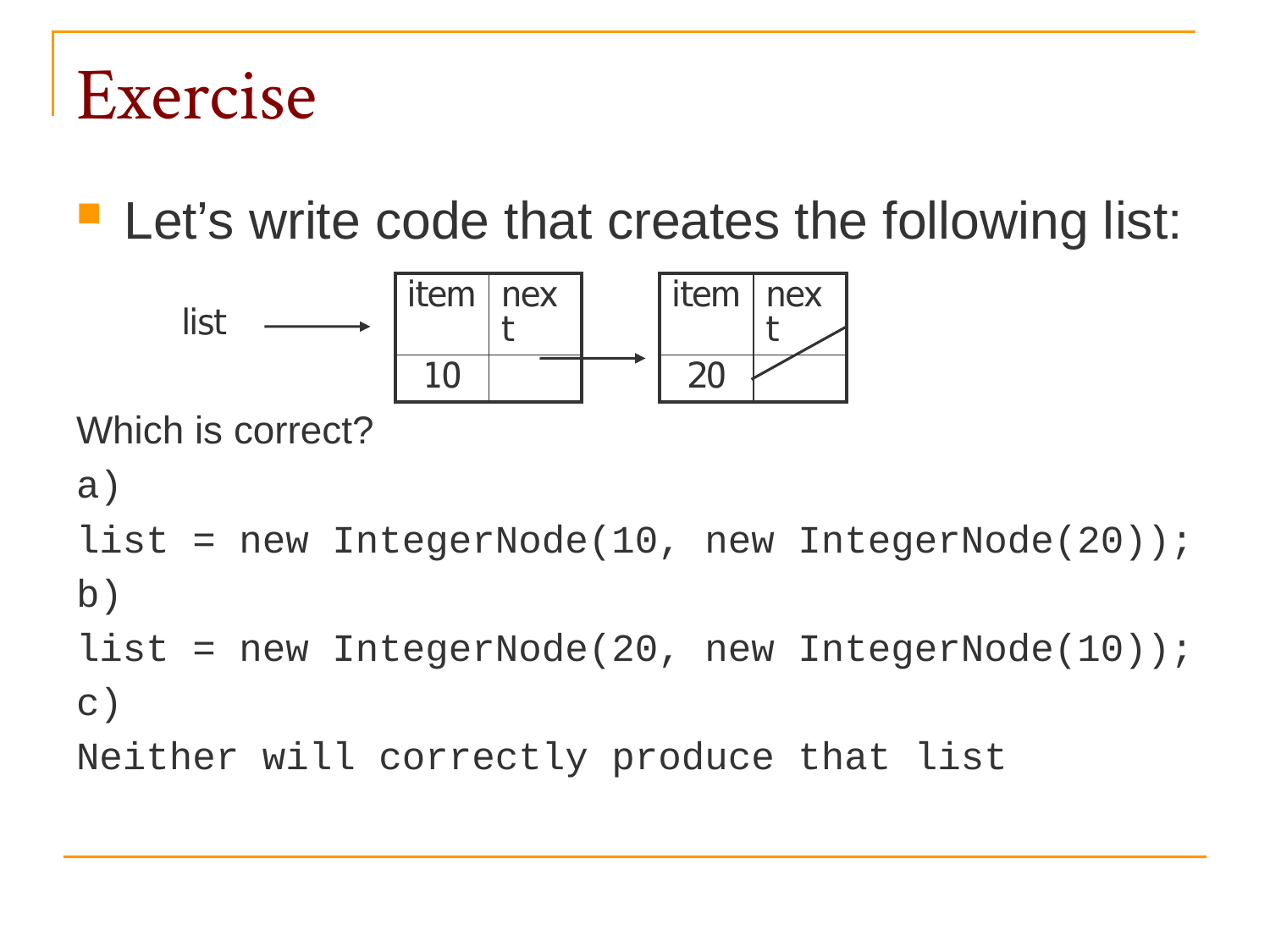

# Exercise
Let’s write code that creates the following list:

Which is correct?
a)
list = new IntegerNode(10, new IntegerNode(20));
b)
list = new IntegerNode(20, new IntegerNode(10));
c)
Neither will correctly produce that list

| item | next |
| --- | --- |
| 10 |  |
| item | next |
| --- | --- |
| 20 |  |
list